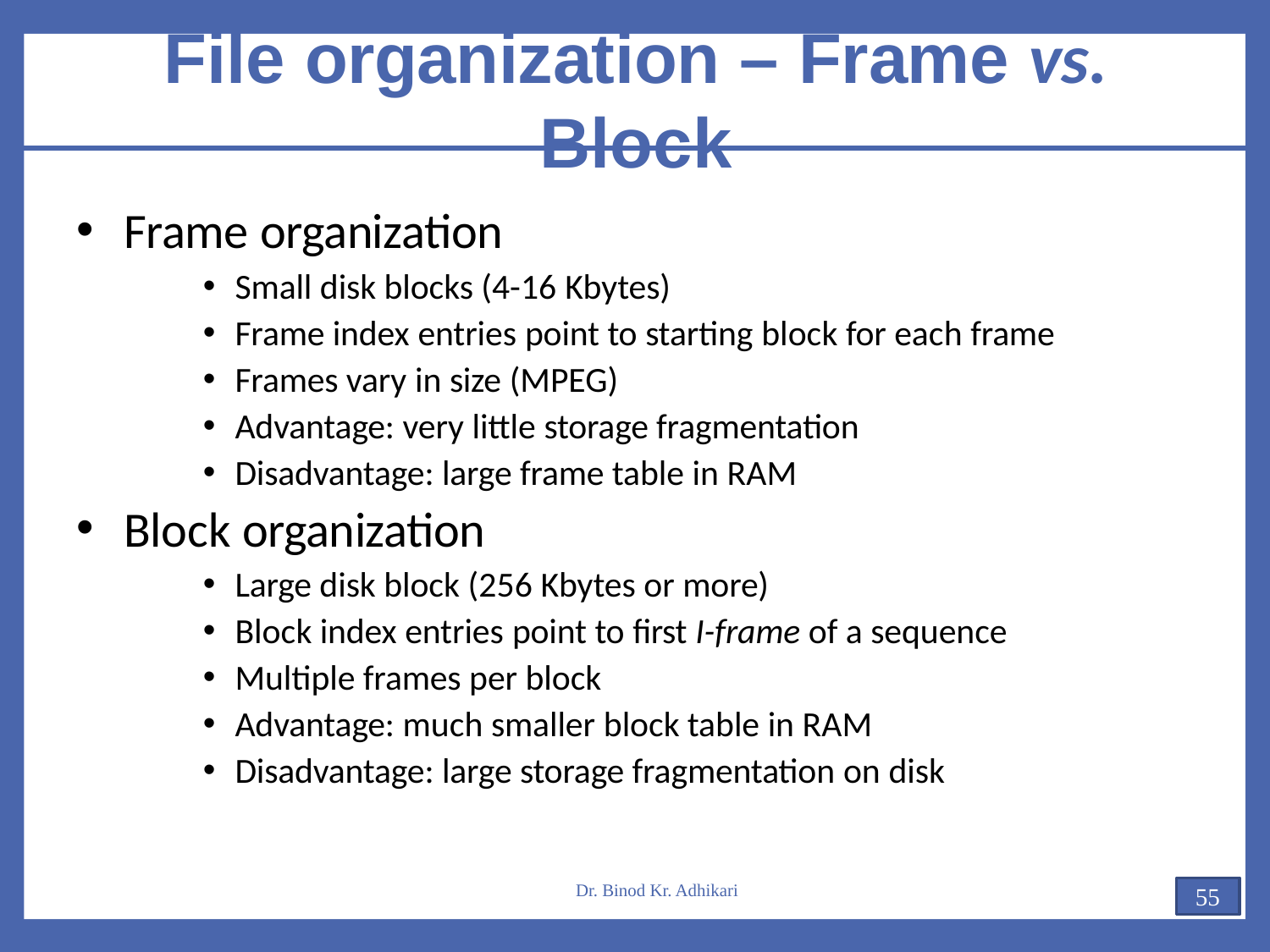

# File organization – Frame vs. Block
Frame organization
Small disk blocks (4-16 Kbytes)
Frame index entries point to starting block for each frame
Frames vary in size (MPEG)
Advantage: very little storage fragmentation
Disadvantage: large frame table in RAM
Block organization
Large disk block (256 Kbytes or more)
Block index entries point to first I-frame of a sequence
Multiple frames per block
Advantage: much smaller block table in RAM
Disadvantage: large storage fragmentation on disk
Dr. Binod Kr. Adhikari